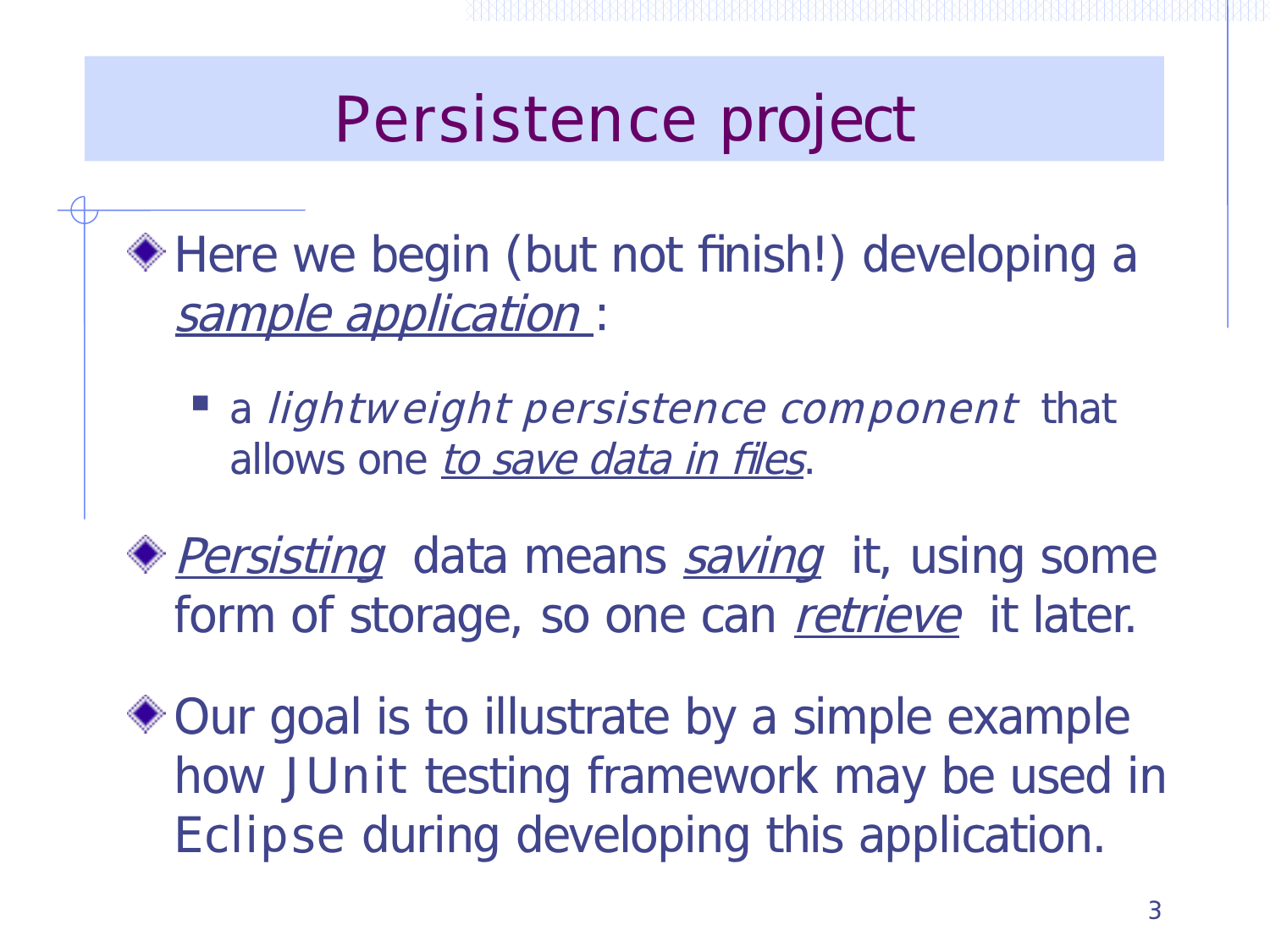

# Persistence project
Here we begin (but not finish!) developing a sample application :
a lightweight persistence component  that allows one to save data in files.
Persisting  data means saving  it, using some form of storage, so one can retrieve  it later.
Our goal is to illustrate by a simple example how JUnit testing framework may be used in Eclipse during developing this application.
3